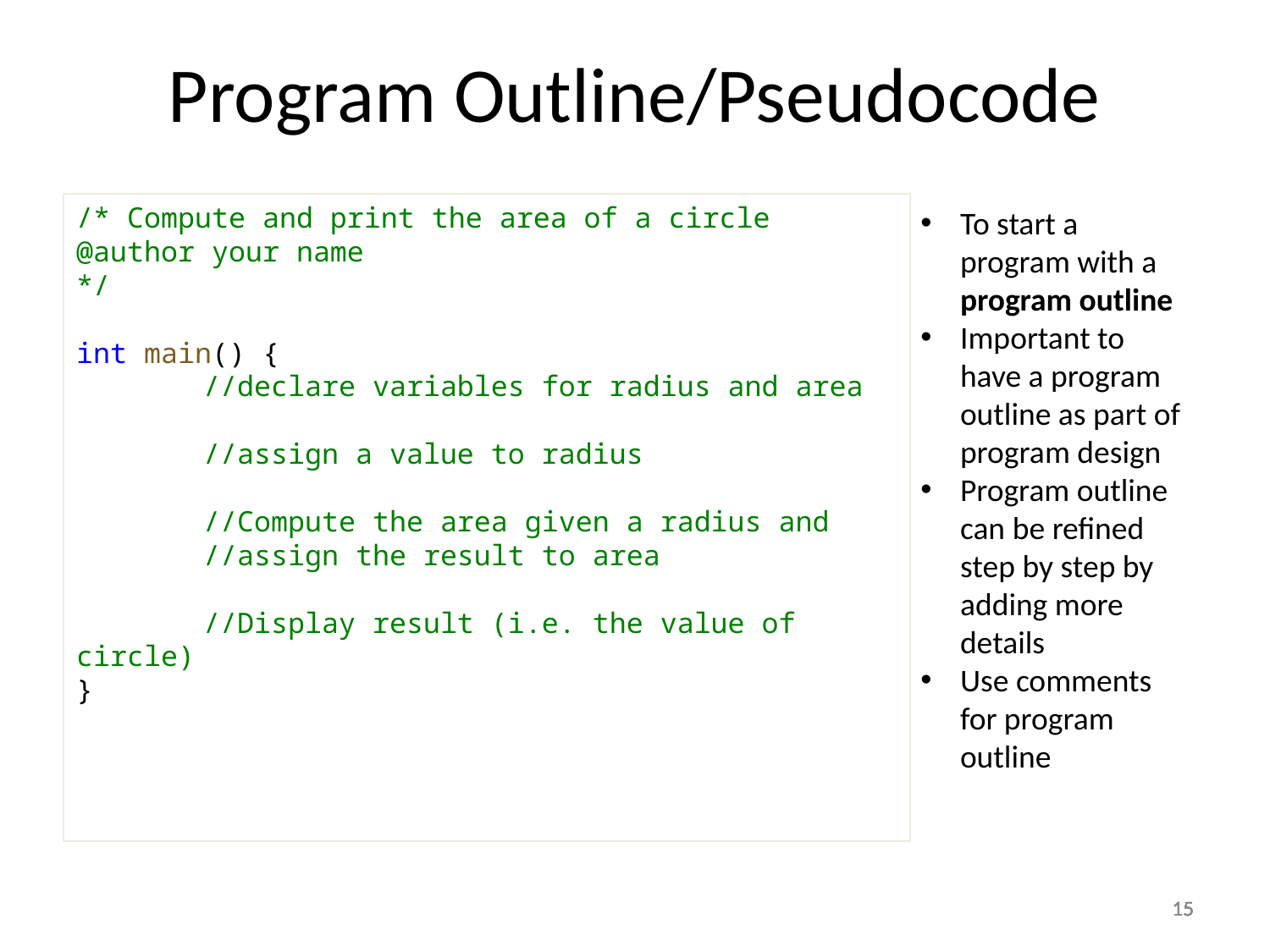

Program Outline/Pseudocode
/* Compute and print the area of a circle
@author your name
*/
int main() {
	//declare variables for radius and area
	//assign a value to radius

	//Compute the area given a radius and
	//assign the result to area

	//Display result (i.e. the value of circle)
}

To start a program with a program outline
Important to have a program outline as part of program design
Program outline can be refined step by step by adding more details
Use comments for program outline
15
15
15
15
15
15
15
15
15